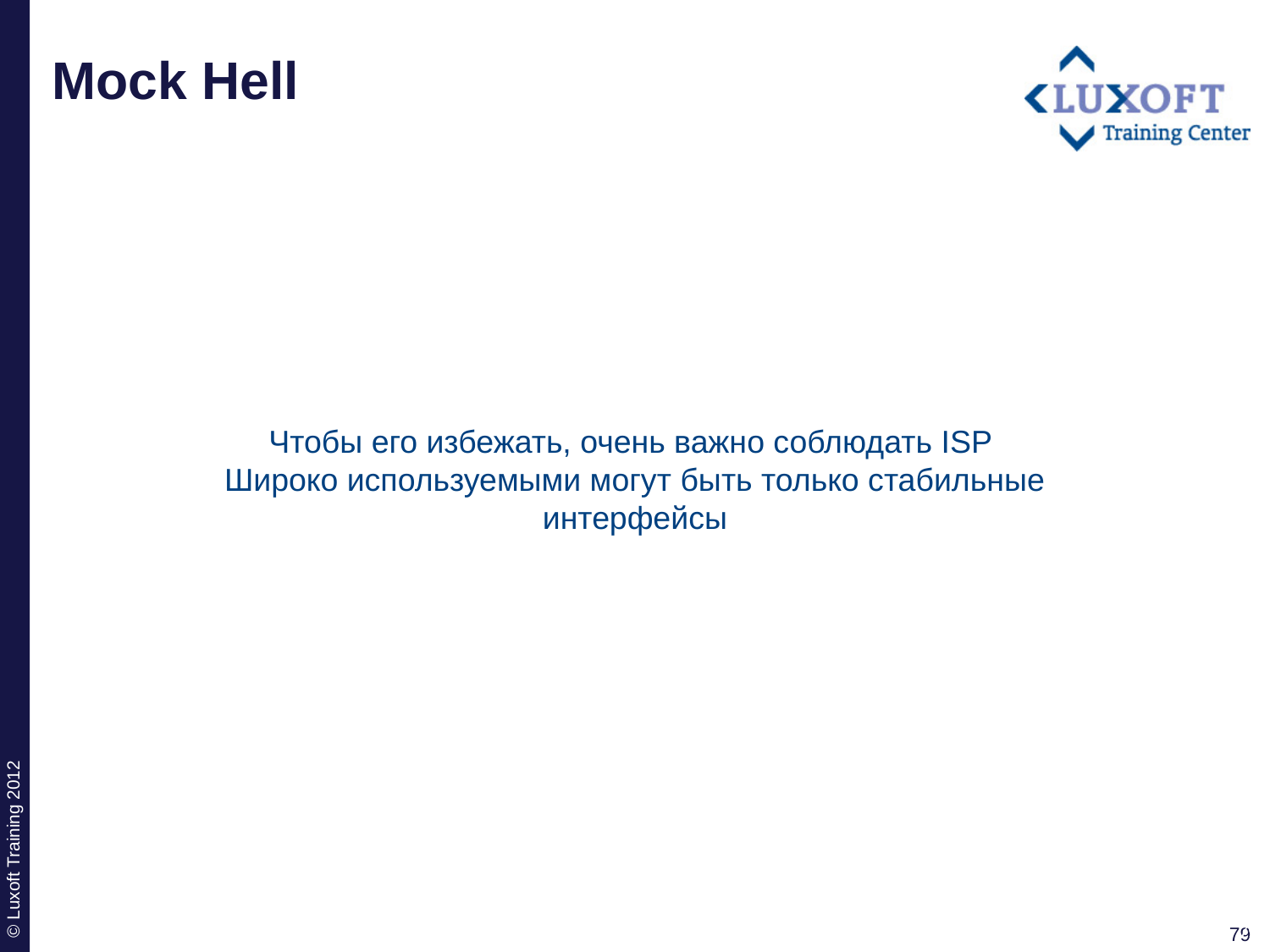

# Mock Hell
Чтобы его избежать, очень важно соблюдать ISP
Широко используемыми могут быть только стабильные интерфейсы